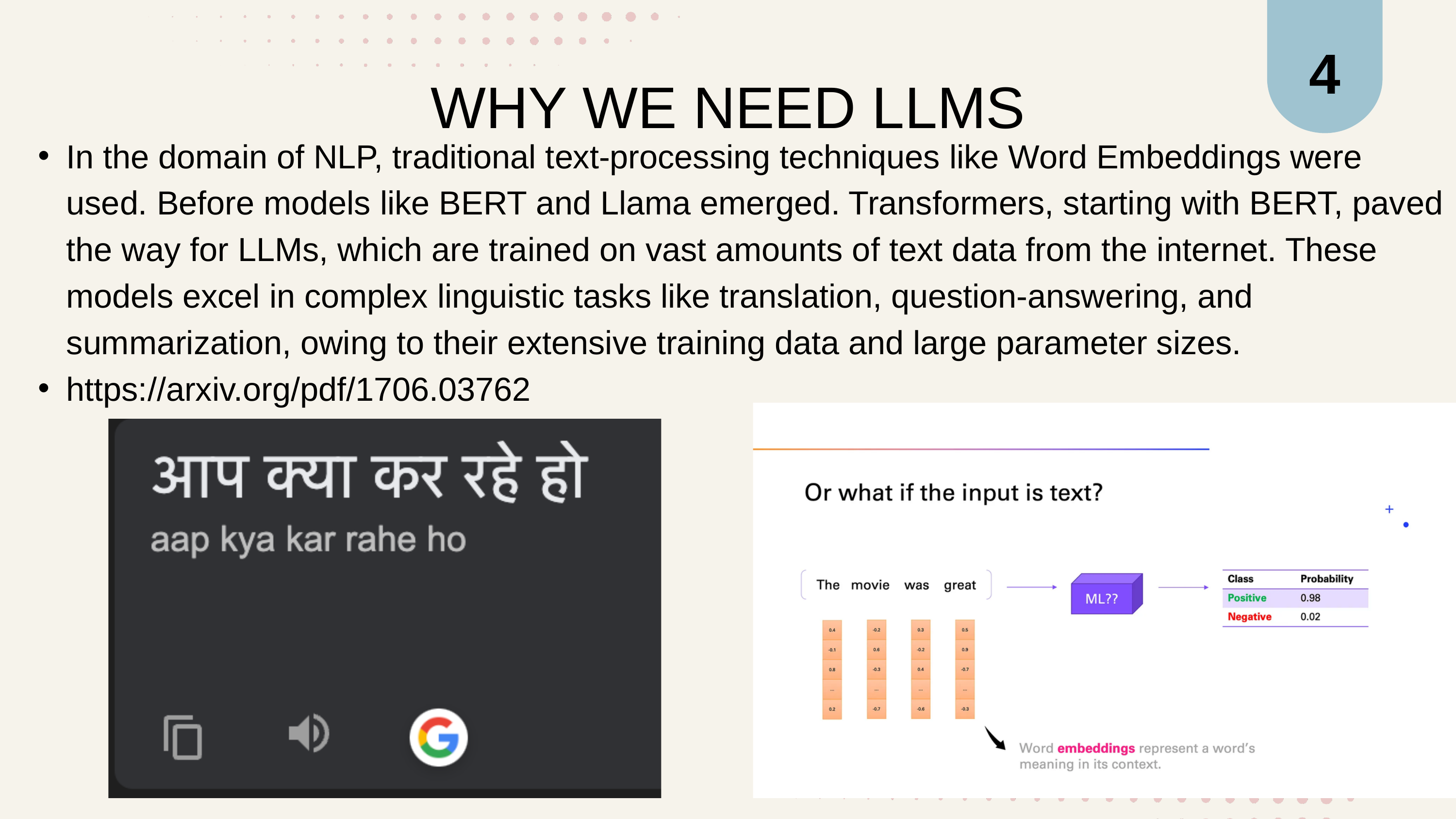

4

WHY WE NEED LLMS
In the domain of NLP, traditional text-processing techniques like Word Embeddings were used. Before models like BERT and Llama emerged. Transformers, starting with BERT, paved the way for LLMs, which are trained on vast amounts of text data from the internet. These models excel in complex linguistic tasks like translation, question-answering, and summarization, owing to their extensive training data and large parameter sizes.
https://arxiv.org/pdf/1706.03762